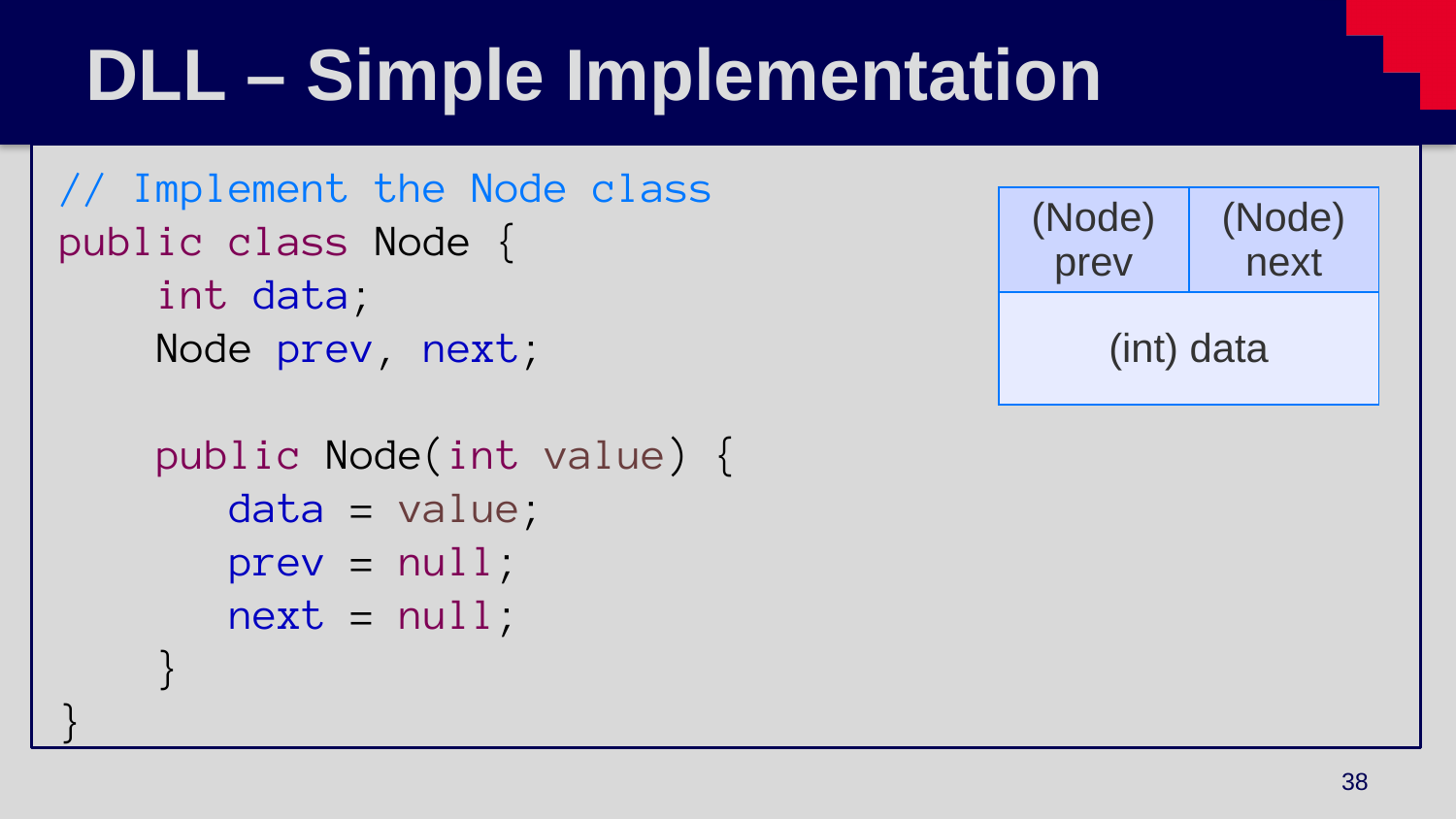

# DLL – Simple Implementation
// Implement the Node class
public class Node {
    int data;
    Node prev, next;

    public Node(int value) {
       data = value;
       prev = null;
       next = null;
    }
}

| (Node) prev | (Node) next |
| --- | --- |
| (int) data |  |
38